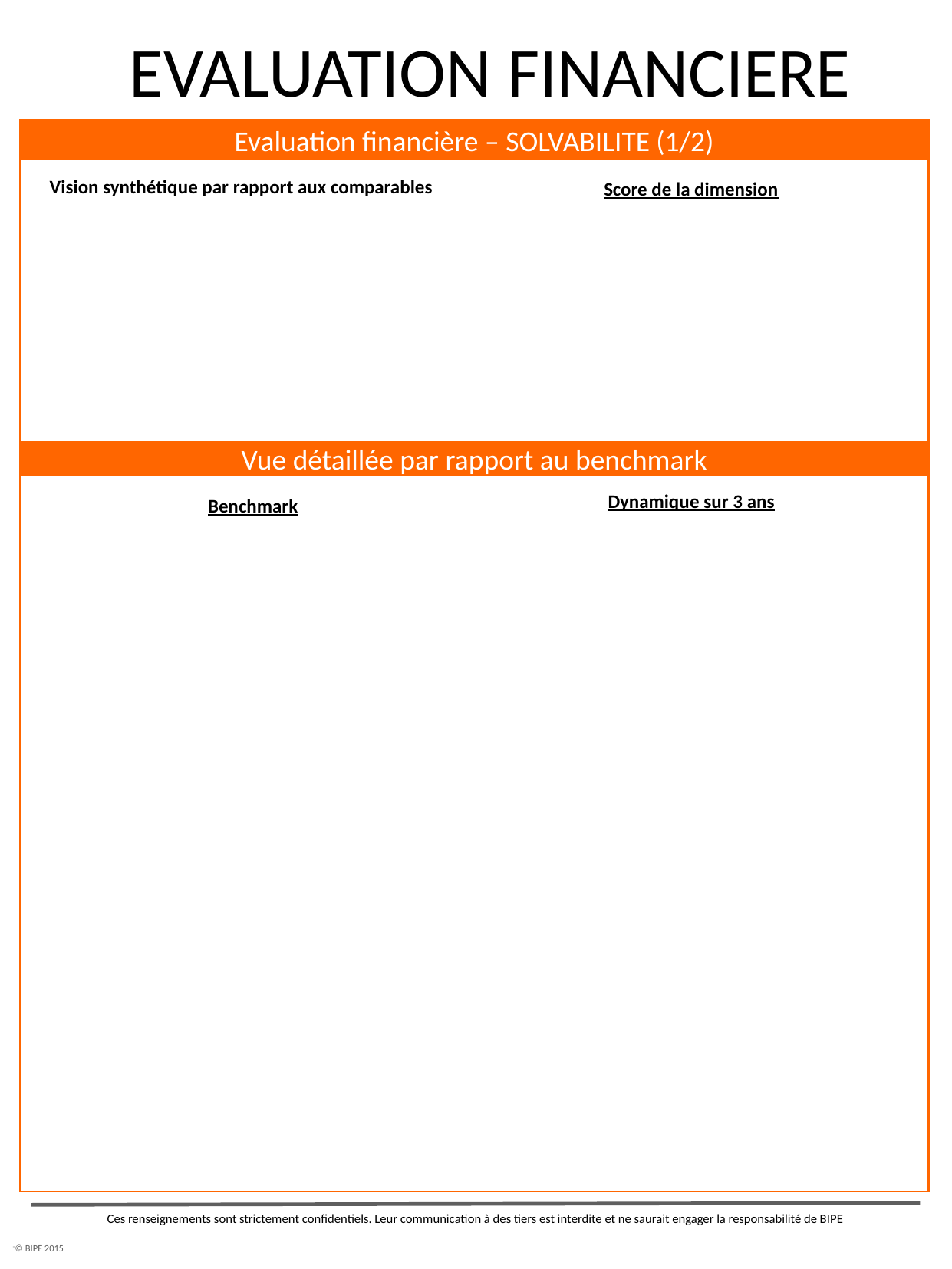

EVALUATION FINANCIERE
Evaluation financière – SOLVABILITE (1/2)

Vision synthétique par rapport aux comparables
Score de la dimension
Vue détaillée par rapport au benchmark
Dynamique sur 3 ans
Benchmark